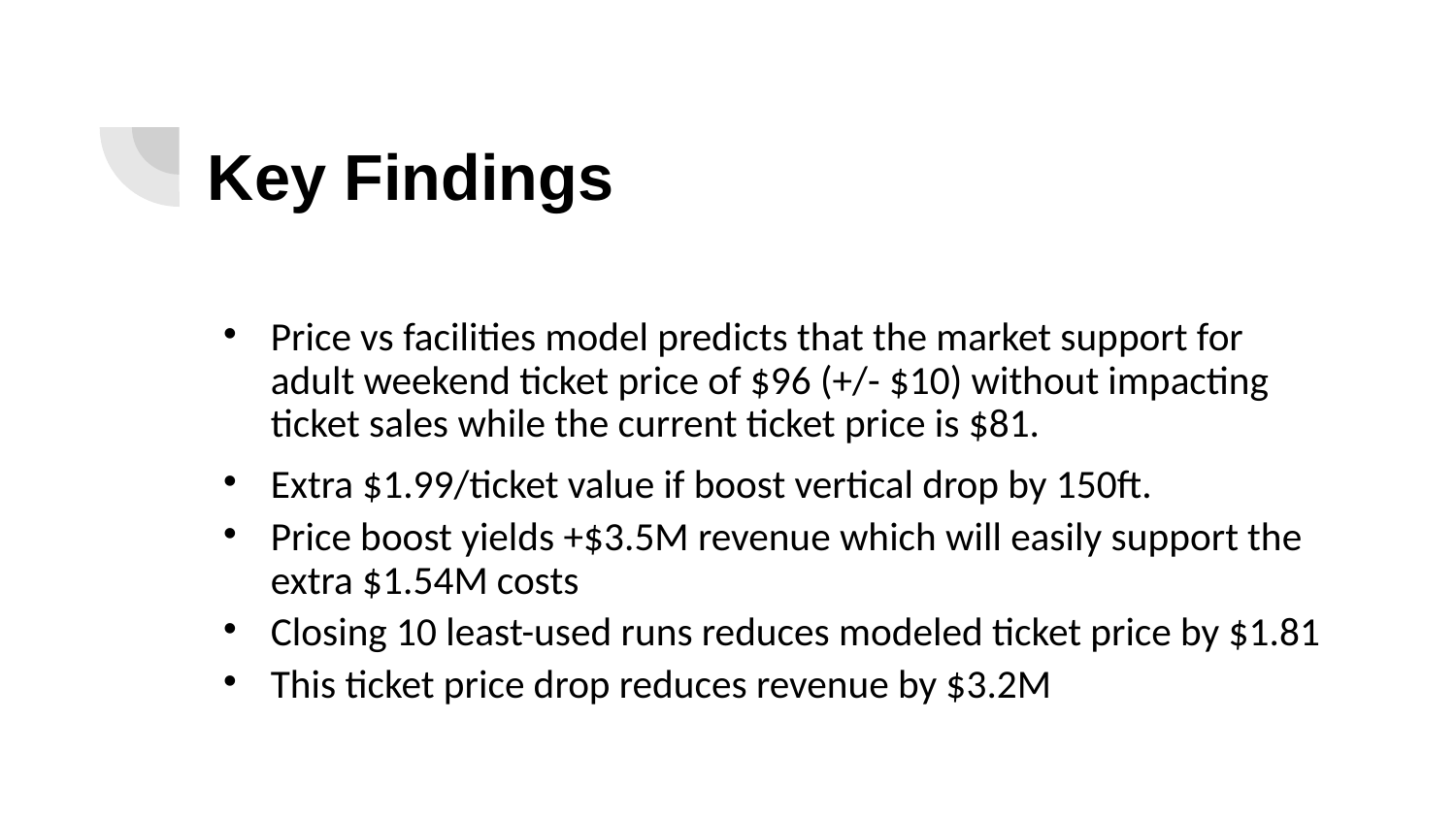

# Key Findings
Price vs facilities model predicts that the market support for adult weekend ticket price of $96 (+/- $10) without impacting ticket sales while the current ticket price is $81.
Extra $1.99/ticket value if boost vertical drop by 150ft.
Price boost yields +$3.5M revenue which will easily support the extra $1.54M costs
Closing 10 least-used runs reduces modeled ticket price by $1.81
This ticket price drop reduces revenue by $3.2M